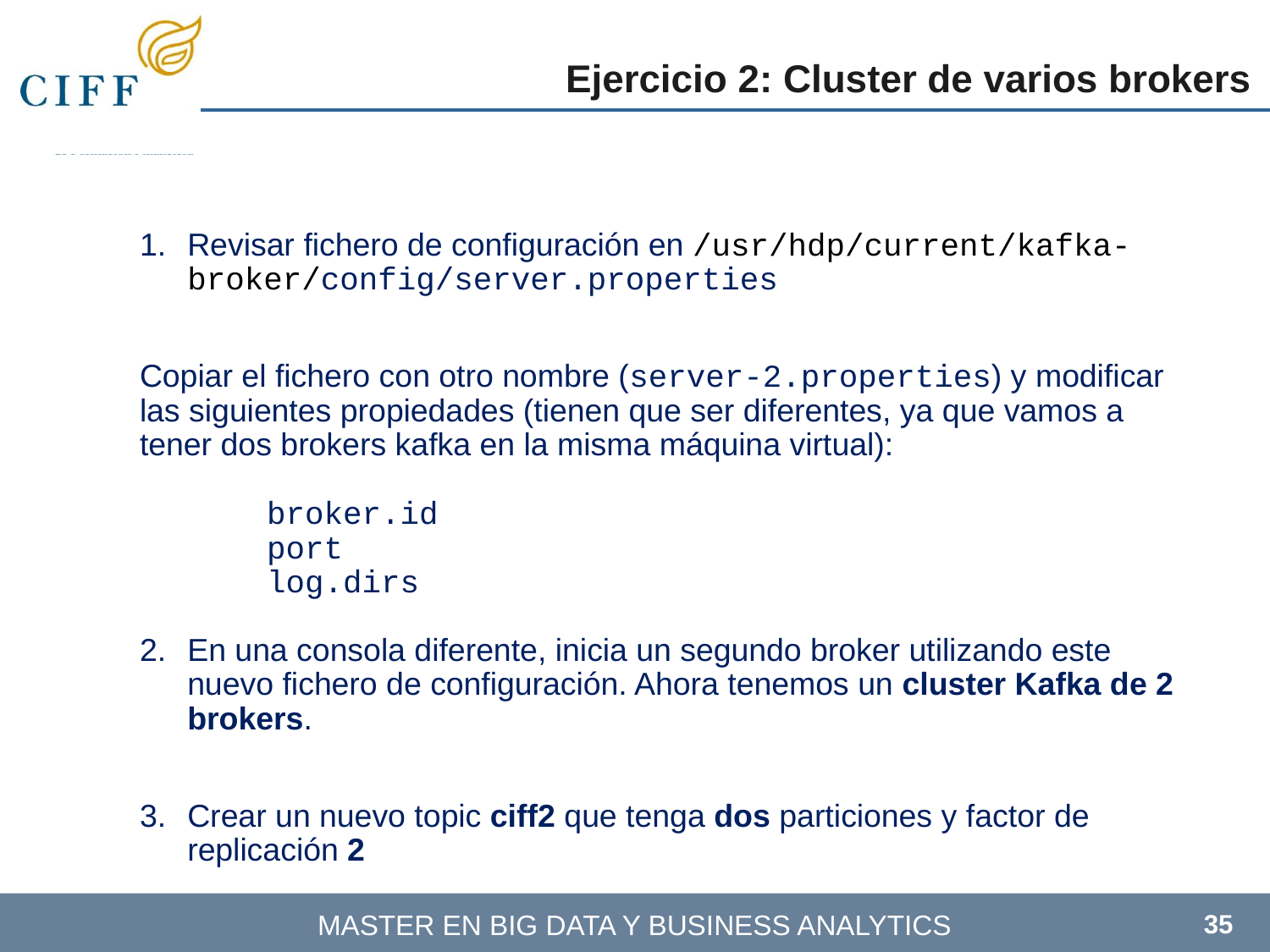

Ejercicio 2: Cluster de varios brokers
Revisar fichero de configuración en /usr/hdp/current/kafka-broker/config/server.properties

Copiar el fichero con otro nombre (server-2.properties) y modificar las siguientes propiedades (tienen que ser diferentes, ya que vamos a tener dos brokers kafka en la misma máquina virtual):

	broker.id
	port
	log.dirs

En una consola diferente, inicia un segundo broker utilizando este nuevo fichero de configuración. Ahora tenemos un cluster Kafka de 2 brokers.

Crear un nuevo topic ciff2 que tenga dos particiones y factor de replicación 2

35